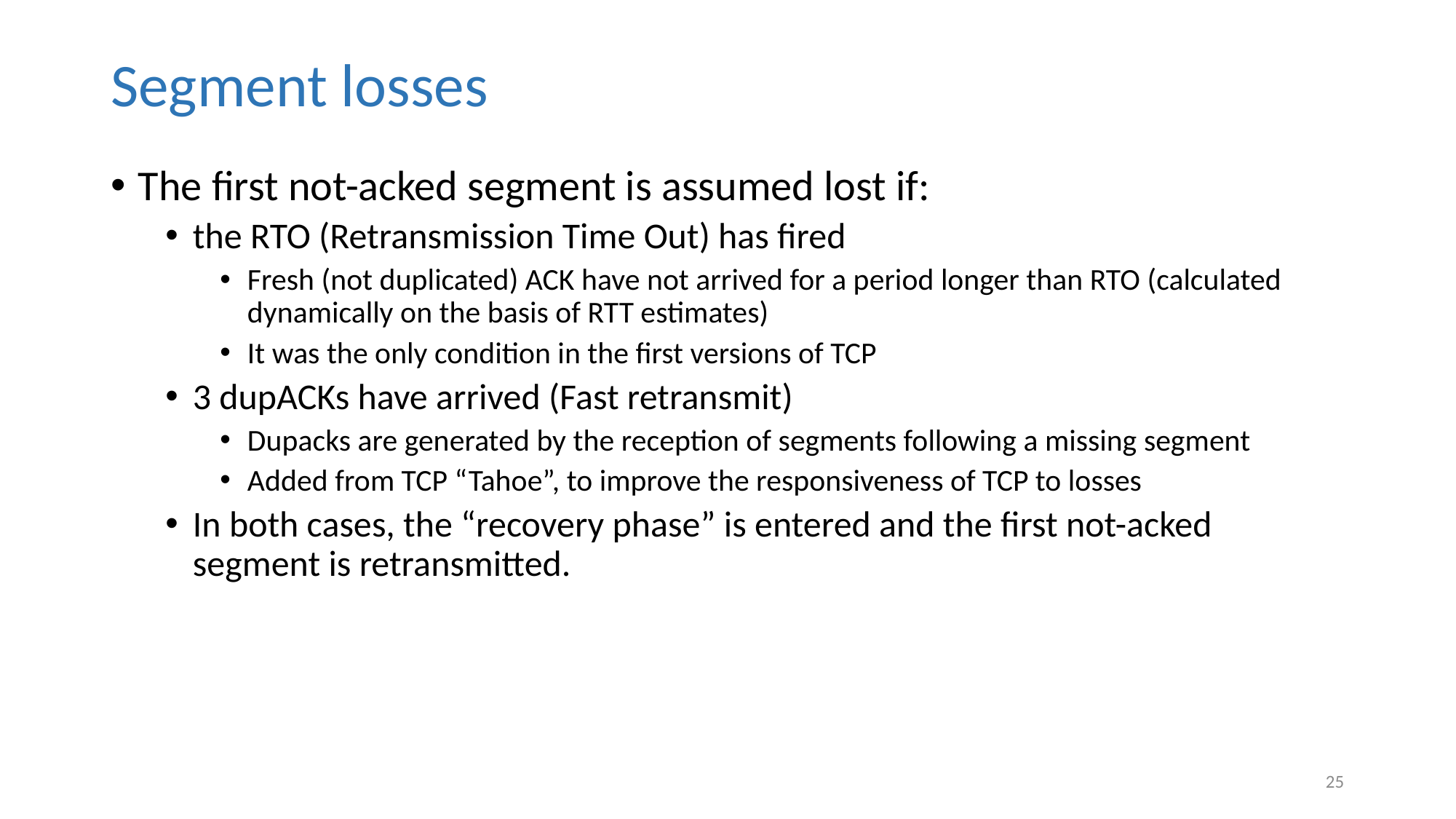

# Segment losses
The first not-acked segment is assumed lost if:
the RTO (Retransmission Time Out) has fired
Fresh (not duplicated) ACK have not arrived for a period longer than RTO (calculated dynamically on the basis of RTT estimates)
It was the only condition in the first versions of TCP
3 dupACKs have arrived (Fast retransmit)
Dupacks are generated by the reception of segments following a missing segment
Added from TCP “Tahoe”, to improve the responsiveness of TCP to losses
In both cases, the “recovery phase” is entered and the first not-acked segment is retransmitted.
25